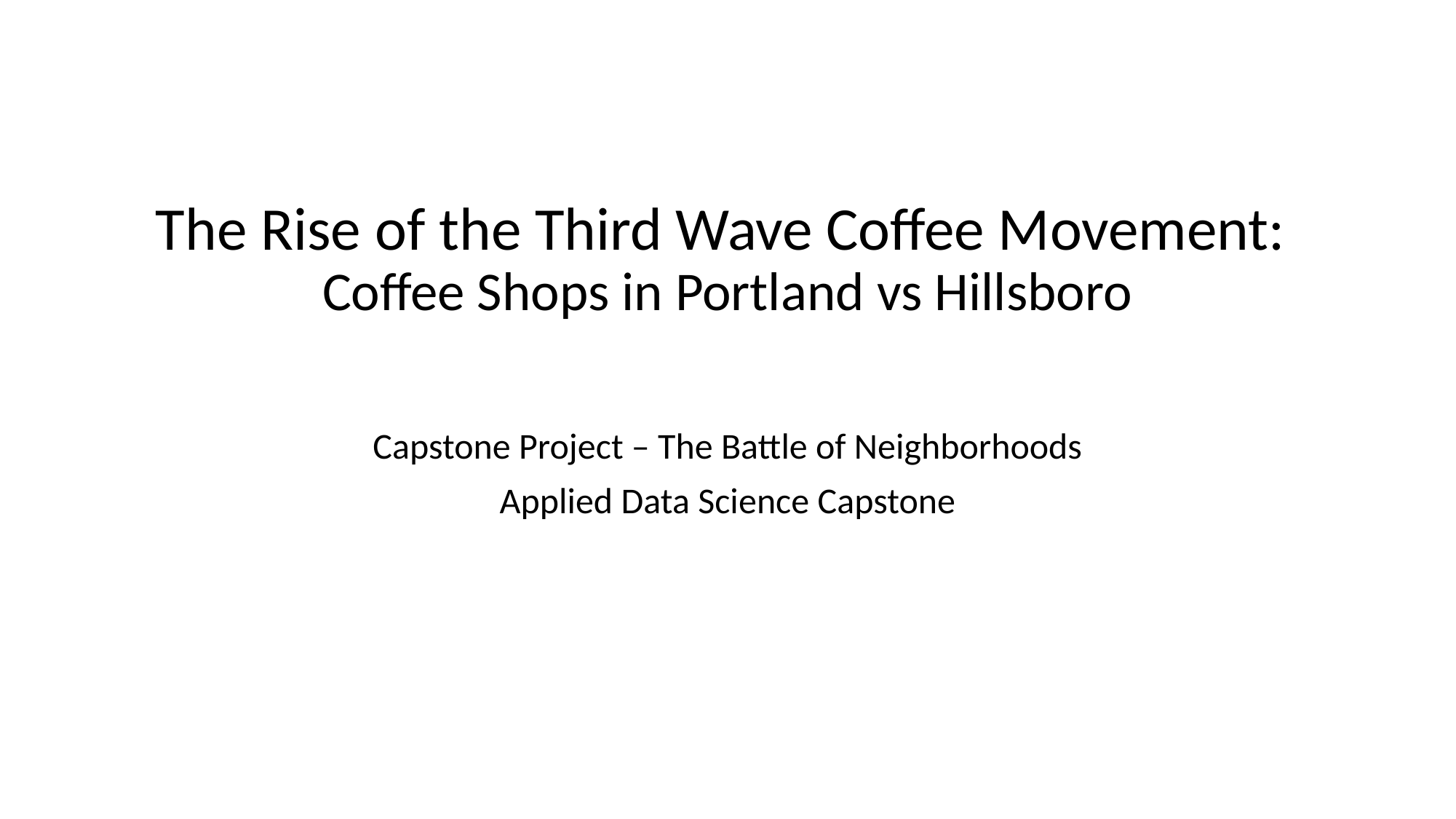

# The Rise of the Third Wave Coffee Movement: Coffee Shops in Portland vs Hillsboro
Capstone Project – The Battle of Neighborhoods
Applied Data Science Capstone